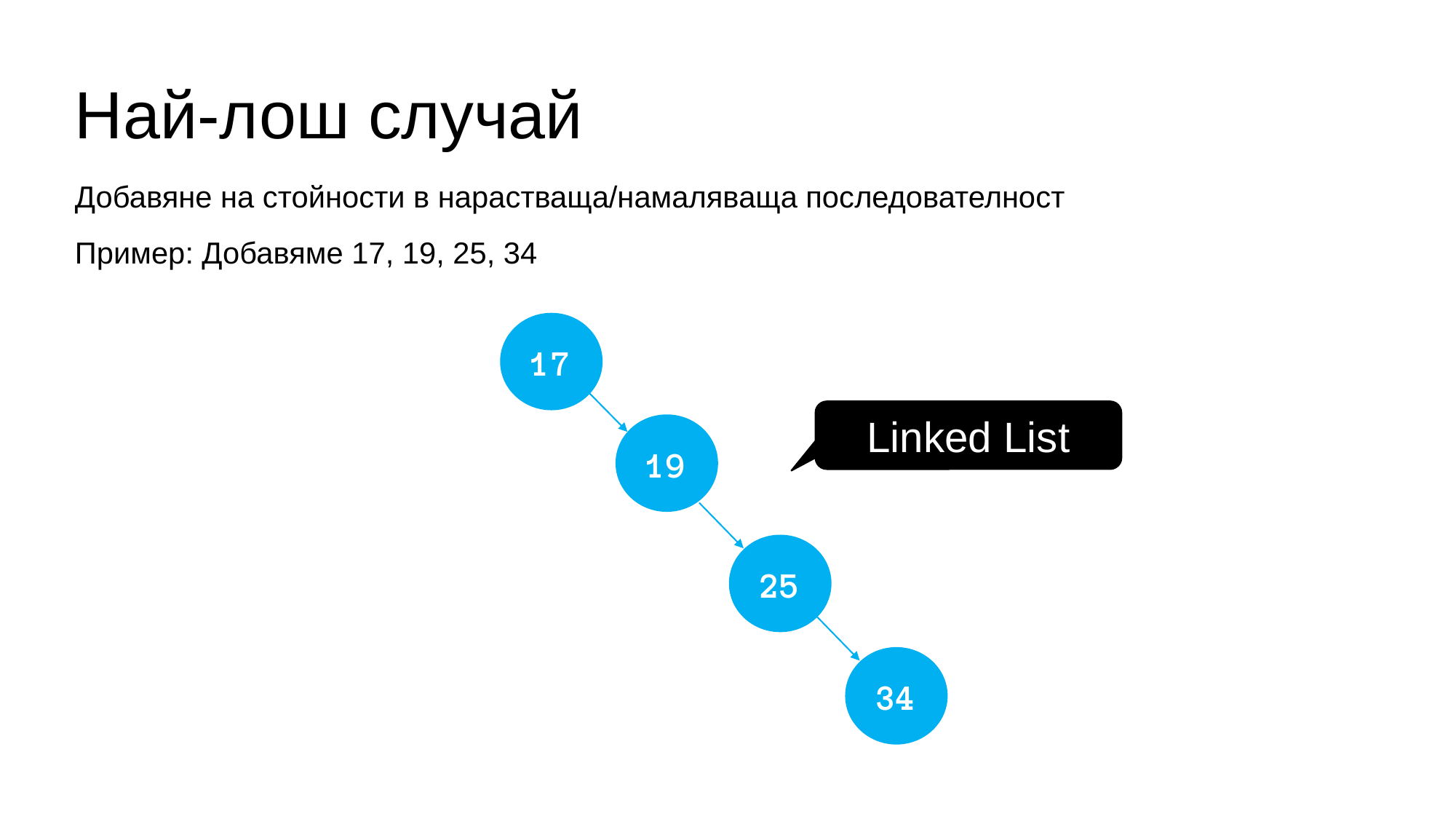

Най-лош случай
Добавяне на стойности в нарастваща/намаляваща последователност
Пример: Добавяме 17, 19, 25, 34
17
Linked List
19
25
34